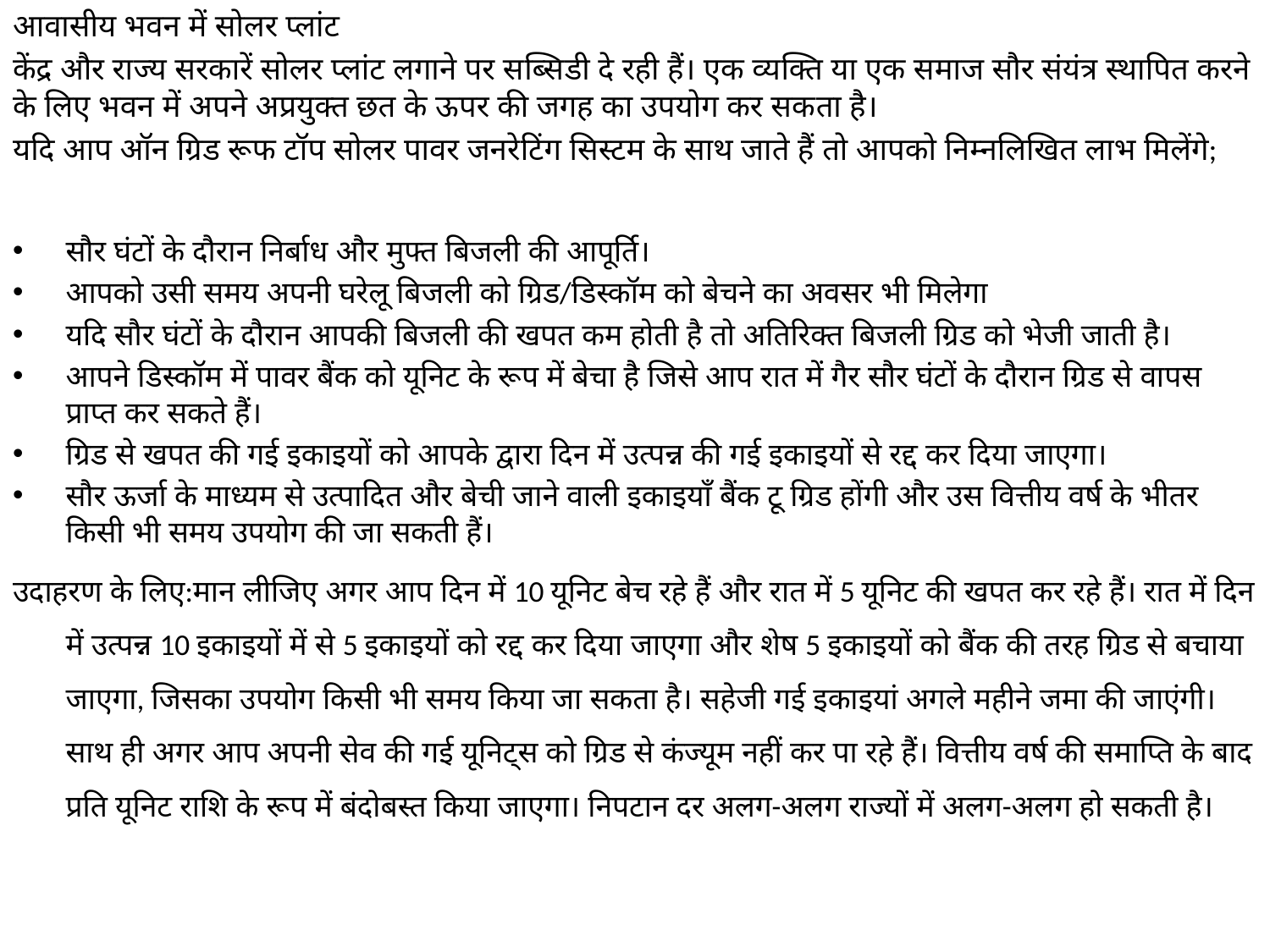

आवासीय भवन में सोलर प्लांट
केंद्र और राज्य सरकारें सोलर प्लांट लगाने पर सब्सिडी दे रही हैं। एक व्यक्ति या एक समाज सौर संयंत्र स्थापित करने के लिए भवन में अपने अप्रयुक्त छत के ऊपर की जगह का उपयोग कर सकता है।
यदि आप ऑन ग्रिड रूफ टॉप सोलर पावर जनरेटिंग सिस्टम के साथ जाते हैं तो आपको निम्नलिखित लाभ मिलेंगे;

सौर घंटों के दौरान निर्बाध और मुफ्त बिजली की आपूर्ति।
आपको उसी समय अपनी घरेलू बिजली को ग्रिड/डिस्कॉम को बेचने का अवसर भी मिलेगा
यदि सौर घंटों के दौरान आपकी बिजली की खपत कम होती है तो अतिरिक्त बिजली ग्रिड को भेजी जाती है।
आपने डिस्कॉम में पावर बैंक को यूनिट के रूप में बेचा है जिसे आप रात में गैर सौर घंटों के दौरान ग्रिड से वापस प्राप्त कर सकते हैं।
ग्रिड से खपत की गई इकाइयों को आपके द्वारा दिन में उत्पन्न की गई इकाइयों से रद्द कर दिया जाएगा।
सौर ऊर्जा के माध्यम से उत्पादित और बेची जाने वाली इकाइयाँ बैंक टू ग्रिड होंगी और उस वित्तीय वर्ष के भीतर किसी भी समय उपयोग की जा सकती हैं।
उदाहरण के लिए:मान लीजिए अगर आप दिन में 10 यूनिट बेच रहे हैं और रात में 5 यूनिट की खपत कर रहे हैं। रात में दिन में उत्पन्न 10 इकाइयों में से 5 इकाइयों को रद्द कर दिया जाएगा और शेष 5 इकाइयों को बैंक की तरह ग्रिड से बचाया जाएगा, जिसका उपयोग किसी भी समय किया जा सकता है। सहेजी गई इकाइयां अगले महीने जमा की जाएंगी। साथ ही अगर आप अपनी सेव की गई यूनिट्स को ग्रिड से कंज्यूम नहीं कर पा रहे हैं। वित्तीय वर्ष की समाप्ति के बाद प्रति यूनिट राशि के रूप में बंदोबस्त किया जाएगा। निपटान दर अलग-अलग राज्यों में अलग-अलग हो सकती है।